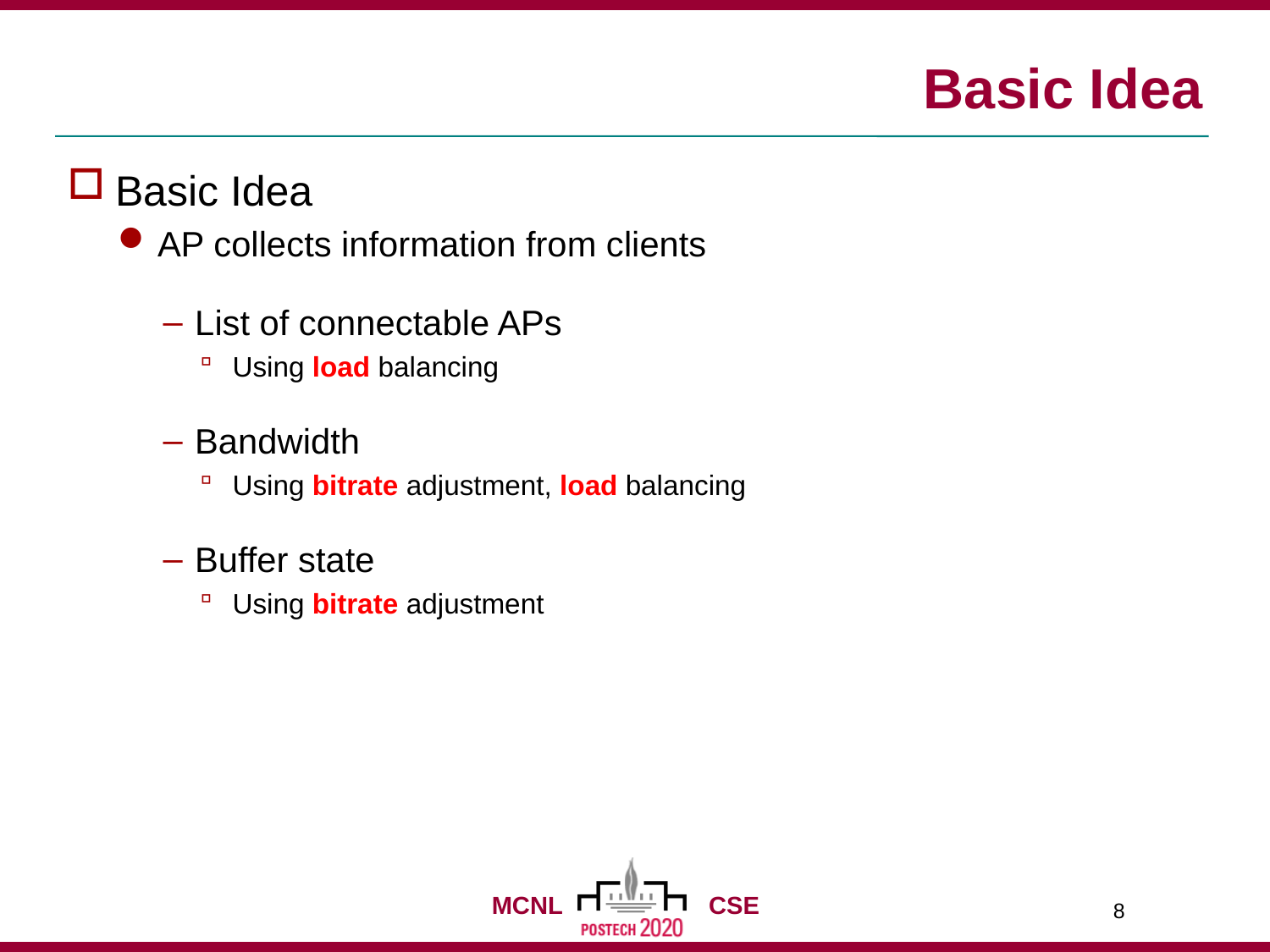

# Basic Idea
Basic Idea
AP collects information from clients

List of connectable APs
Using load balancing

Bandwidth
Using bitrate adjustment, load balancing

Buffer state
Using bitrate adjustment
8